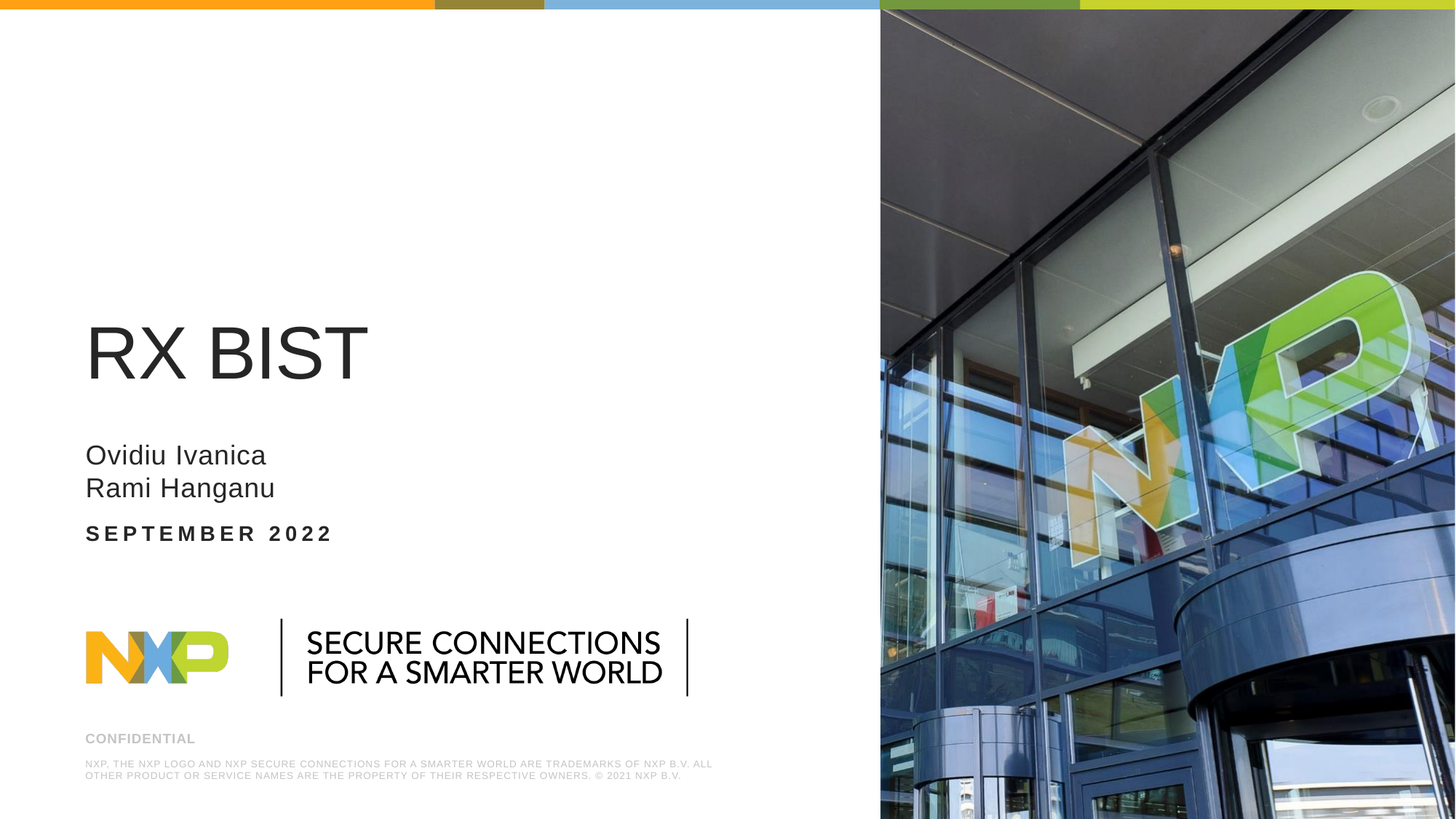

# RX BIST
Ovidiu Ivanica
Rami Hanganu
SEPTEMBER 2022